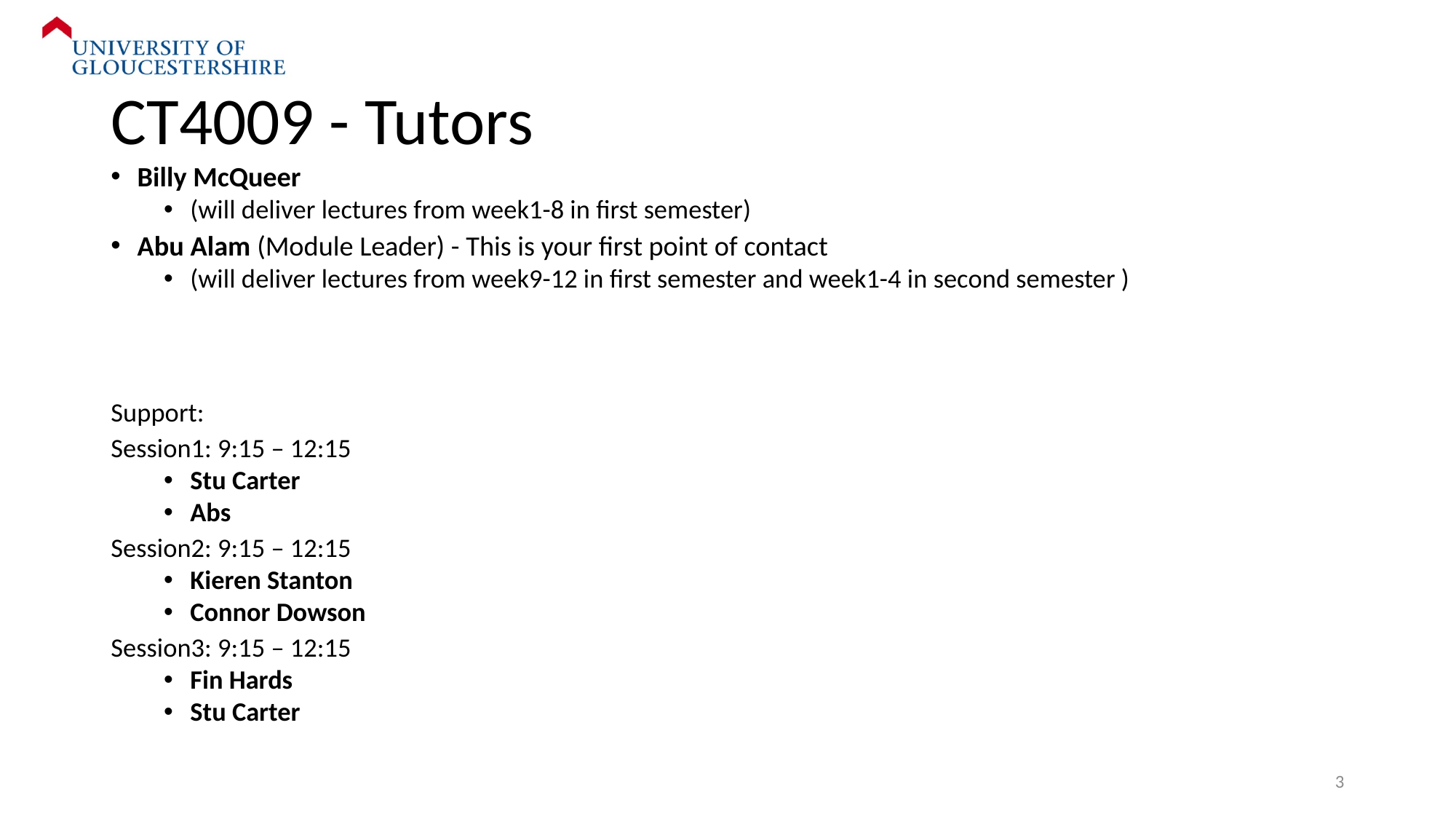

# CT4009 - Tutors
Billy McQueer
(will deliver lectures from week1-8 in first semester)
Abu Alam (Module Leader) - This is your first point of contact
(will deliver lectures from week9-12 in first semester and week1-4 in second semester )
David Johnston
(will deliver lectures from week4-12 in second semester )

Support:
Session1: 9:15 – 12:15
Stu Carter
Abs
Session2: 9:15 – 12:15
Kieren Stanton
Connor Dowson
Session3: 9:15 – 12:15
Fin Hards
Stu Carter
3